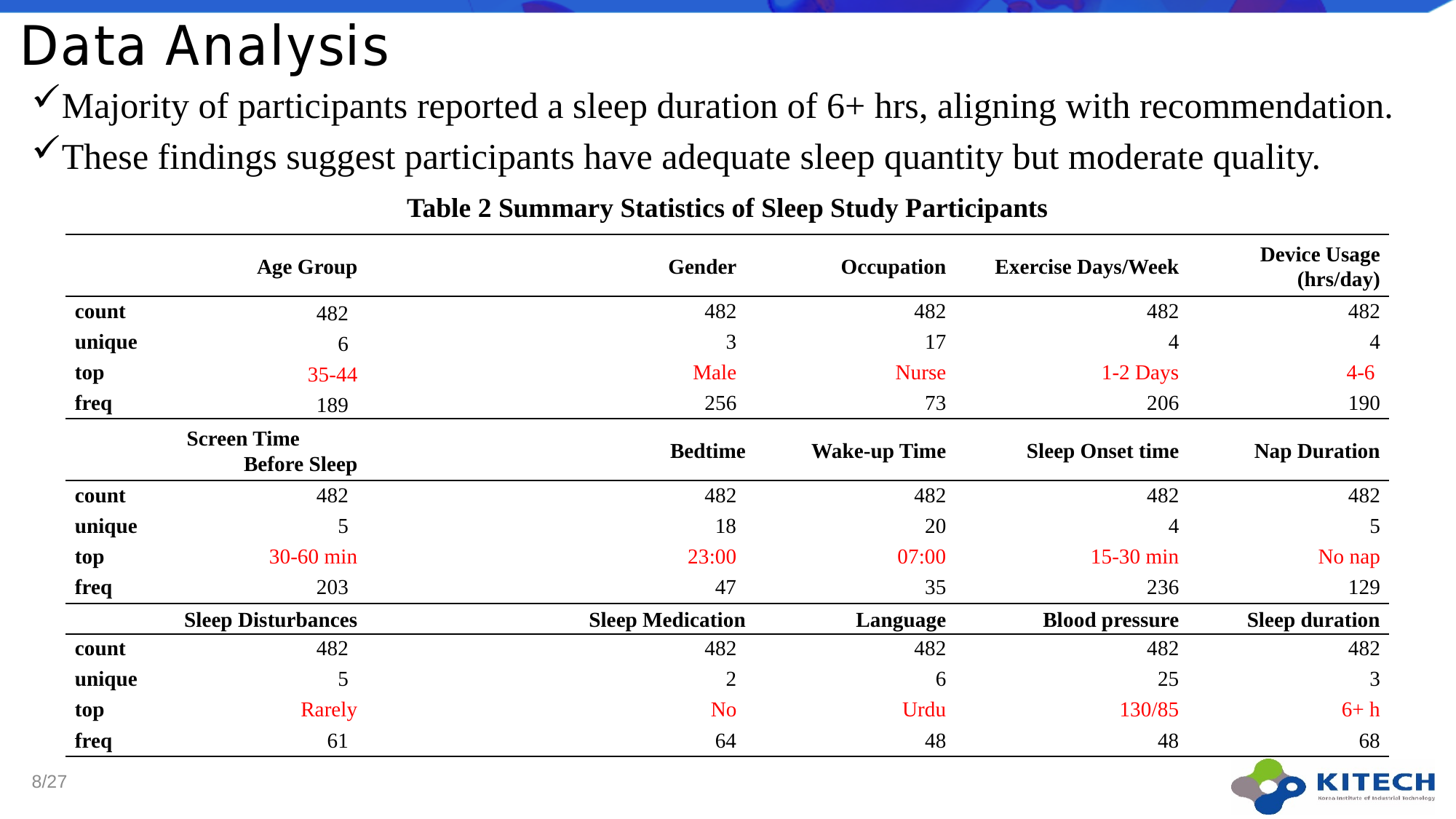

# Data Analysis
Majority of participants reported a sleep duration of 6+ hrs, aligning with recommendation.
These findings suggest participants have adequate sleep quantity but moderate quality.
Table 2 Summary Statistics of Sleep Study Participants
|  | Age Group | Gender | Occupation | Exercise Days/Week | Device Usage (hrs/day) |
| --- | --- | --- | --- | --- | --- |
| count | 482 | 482 | 482 | 482 | 482 |
| unique | 6 | 3 | 17 | 4 | 4 |
| top | 35-44 | Male | Nurse | 1-2 Days | 4-6 |
| freq | 189 | 256 | 73 | 206 | 190 |
|  | Screen Time Before Sleep | Bedtime | Wake-up Time | Sleep Onset time | Nap Duration |
| count | 482 | 482 | 482 | 482 | 482 |
| unique | 5 | 18 | 20 | 4 | 5 |
| top | 30-60 min | 23:00 | 07:00 | 15-30 min | No nap |
| freq | 203 | 47 | 35 | 236 | 129 |
|  | Sleep Disturbances | Sleep Medication | Language | Blood pressure | Sleep duration |
| count | 482 | 482 | 482 | 482 | 482 |
| unique | 5 | 2 | 6 | 25 | 3 |
| top | Rarely | No | Urdu | 130/85 | 6+ h |
| freq | 61 | 64 | 48 | 48 | 68 |
8/27